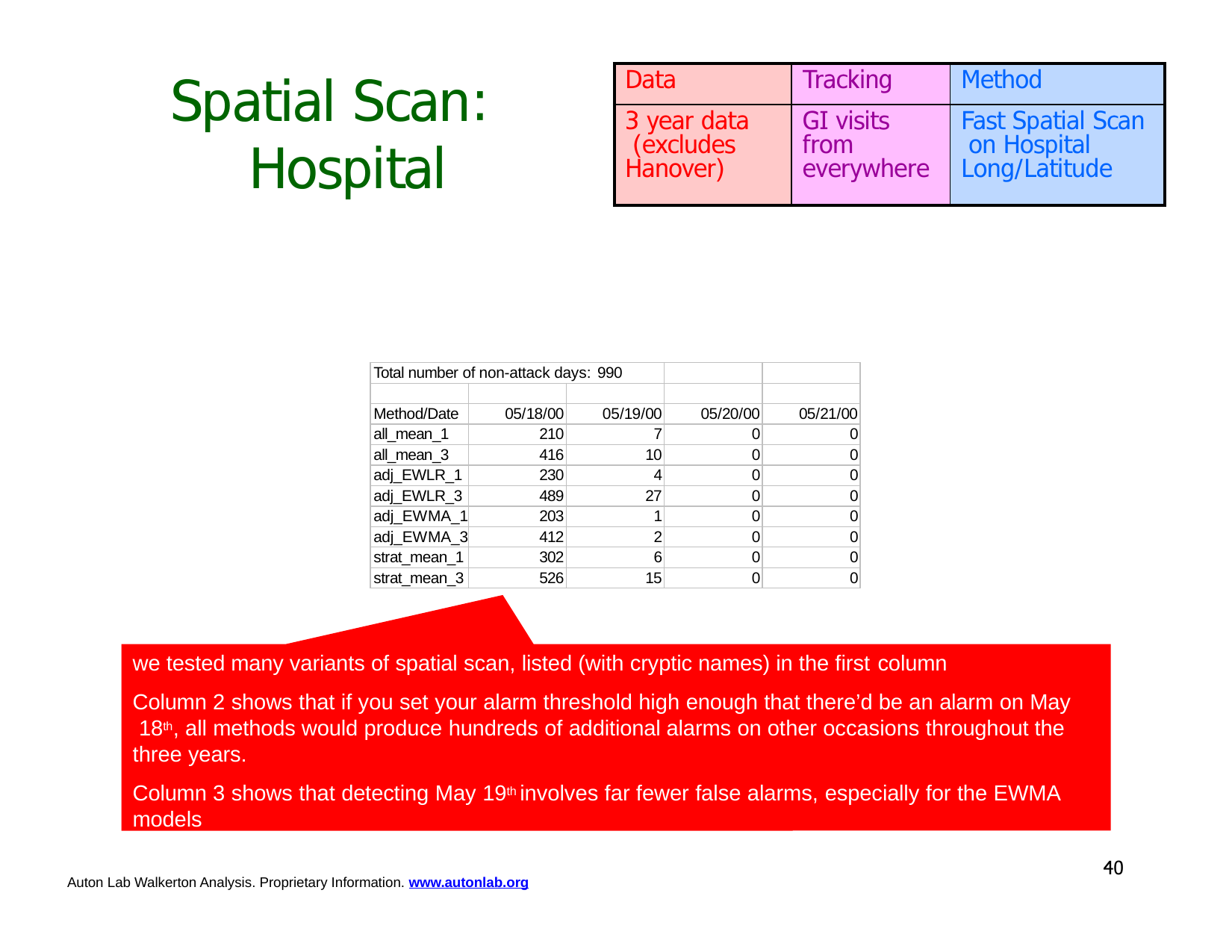

# Spatial Scan:  Hospital
| Data | Tracking | Method |
| --- | --- | --- |
| 3 year data (excludes Hanover) | GI visits from everywhere | Fast Spatial Scan on Hospital Long/Latitude |
| Total number of non-attack days: 990 |  |  |  |  |
| --- | --- | --- | --- | --- |
|  |  |  |  |  |
| Method/Date | 05/18/00 | 05/19/00 | 05/20/00 | 05/21/00 |
| all\_mean\_1 | 210 | 7 | 0 | 0 |
| all\_mean\_3 | 416 | 10 | 0 | 0 |
| adj\_EWLR\_1 | 230 | 4 | 0 | 0 |
| adj\_EWLR\_3 | 489 | 27 | 0 | 0 |
| adj\_EWMA\_1 | 203 | 1 | 0 | 0 |
| adj\_EWMA\_3 | 412 | 2 | 0 | 0 |
| strat\_mean\_1 | 302 | 6 | 0 | 0 |
| strat\_mean\_3 | 526 | 15 | 0 | 0 |

we tested many variants of spatial scan, listed (with cryptic names) in the first column
Column 2 shows that if you set your alarm threshold high enough that there’d be an alarm on May  18th, all methods would produce hundreds of additional alarms on other occasions throughout the  three years.
Column 3 shows that detecting May 19th involves far fewer false alarms, especially for the EWMA  models
40
Auton Lab Walkerton Analysis. Proprietary Information. www.autonlab.org